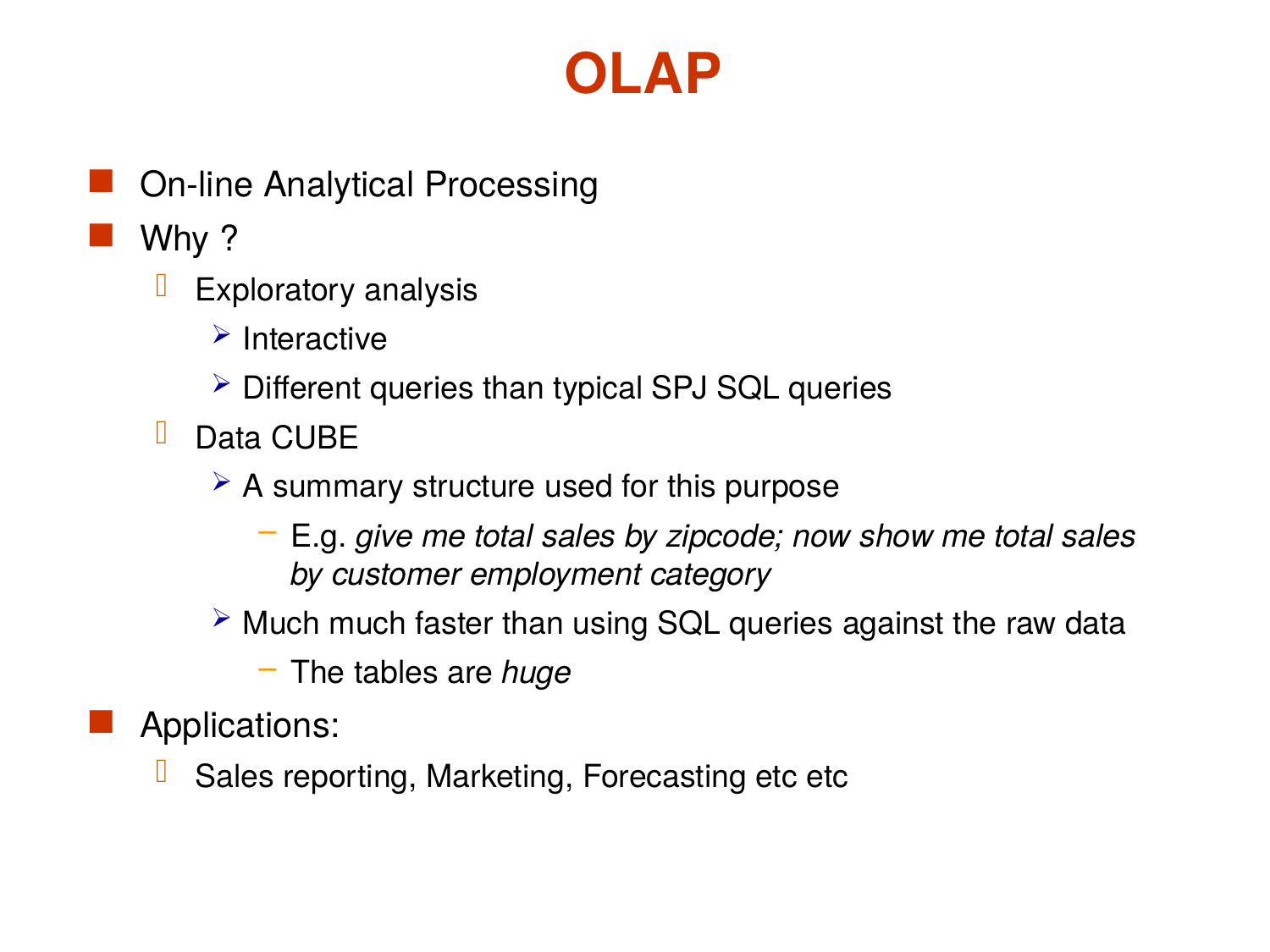

# OLAP
On-line Analytical Processing
Why ?
Exploratory analysis
Interactive
Different queries than typical SPJ SQL queries
Data CUBE
A summary structure used for this purpose
E.g. give me total sales by zipcode; now show me total sales by customer employment category
Much much faster than using SQL queries against the raw data
The tables are huge
Applications:
Sales reporting, Marketing, Forecasting etc etc